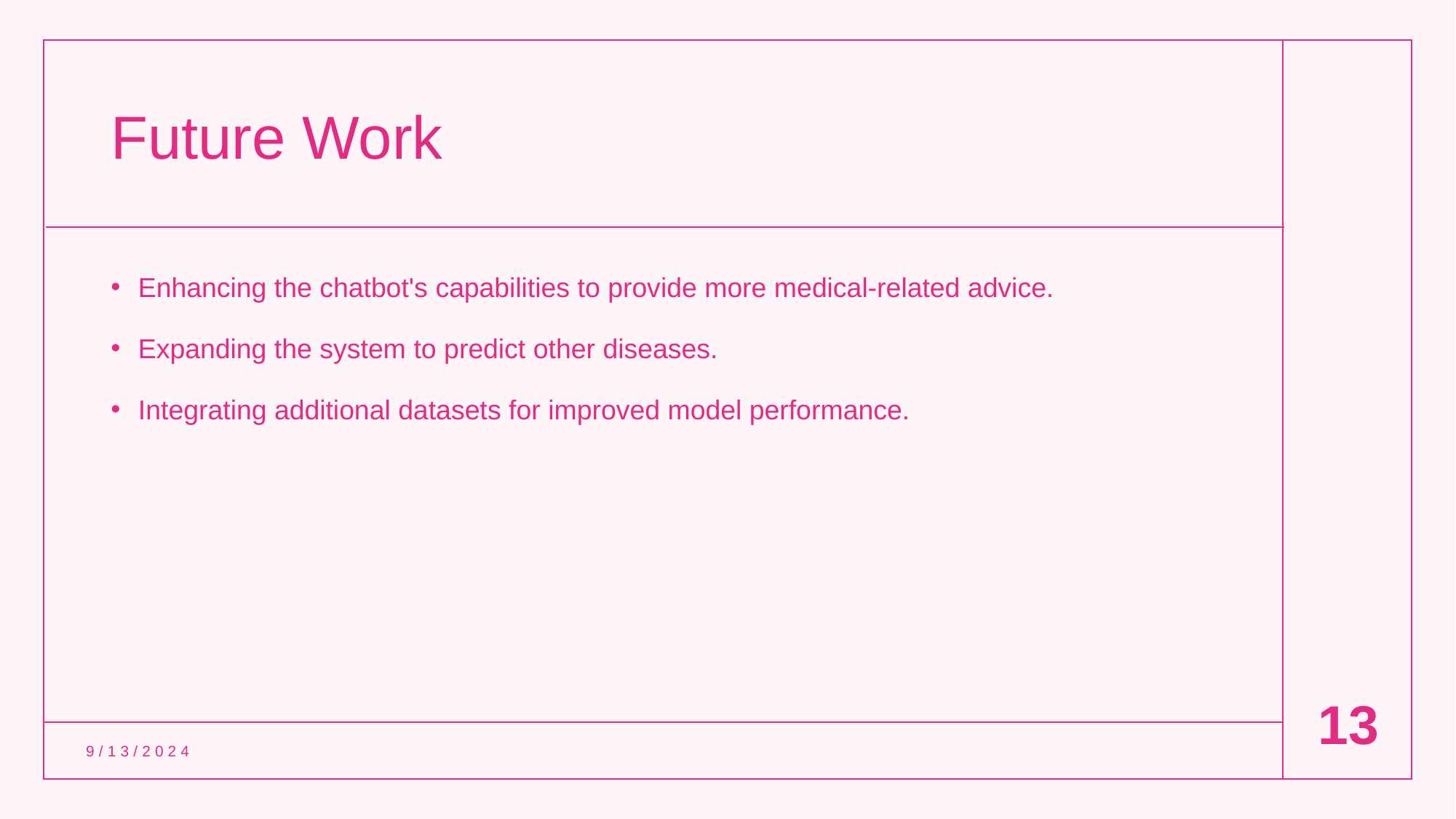

# Future Work
Enhancing the chatbot's capabilities to provide more medical-related advice.
Expanding the system to predict other diseases.
Integrating additional datasets for improved model performance.

13
9/13/2024